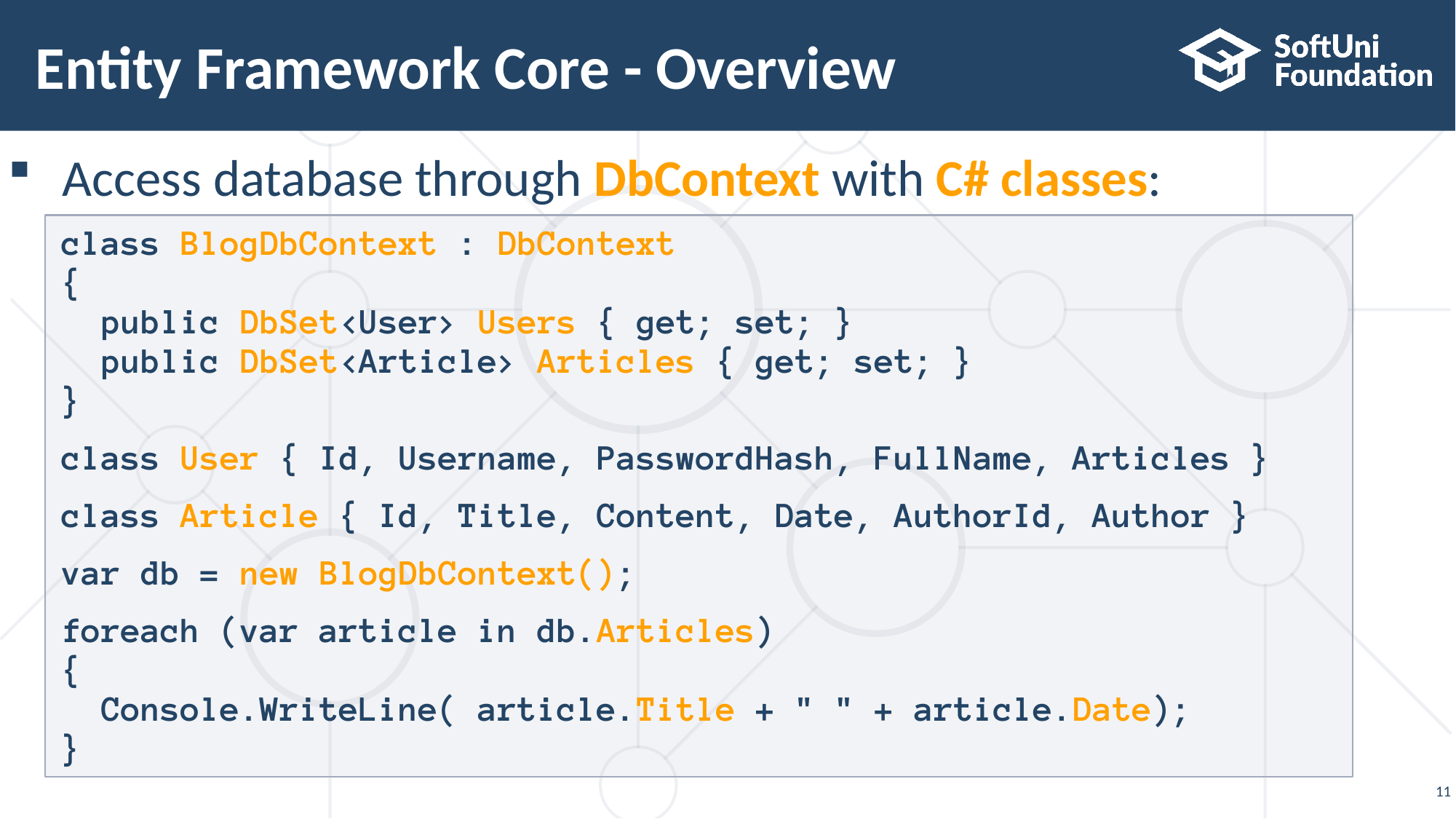

# Entity Framework Core - Overview
Access database through DbContext with C# classes:
class BlogDbContext : DbContext
{
  public DbSet<User> Users { get; set; }
  public DbSet<Article> Articles { get; set; }
}
class User { Id, Username, PasswordHash, FullName, Articles }
class Article { Id, Title, Content, Date, AuthorId, Author }
var db = new BlogDbContext();
foreach (var article in db.Articles)
{
  Console.WriteLine( article.Title + " " + article.Date);
}
11